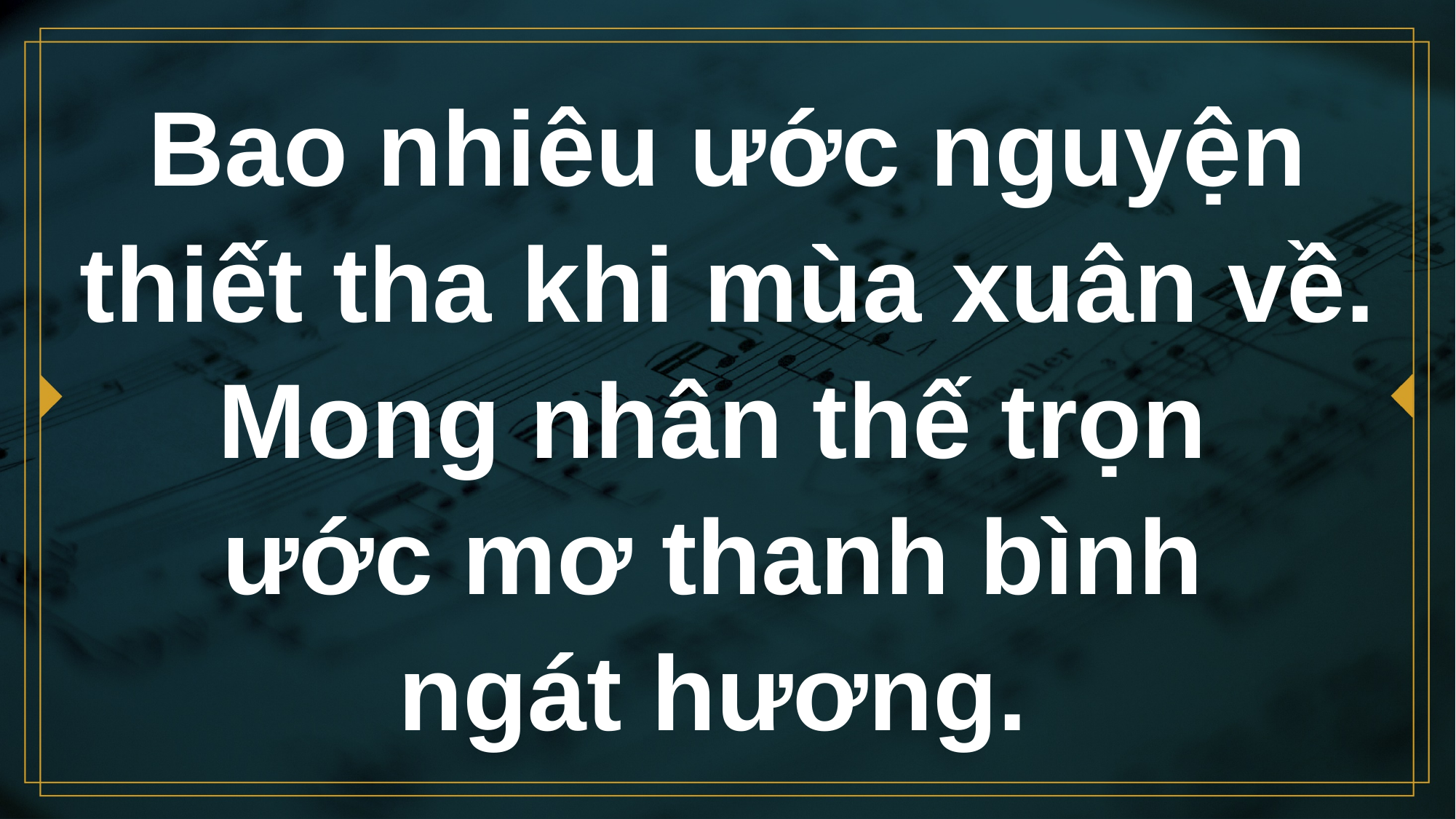

# Bao nhiêu ước nguyện thiết tha khi mùa xuân về. Mong nhân thế trọn ước mơ thanh bình ngát hương.